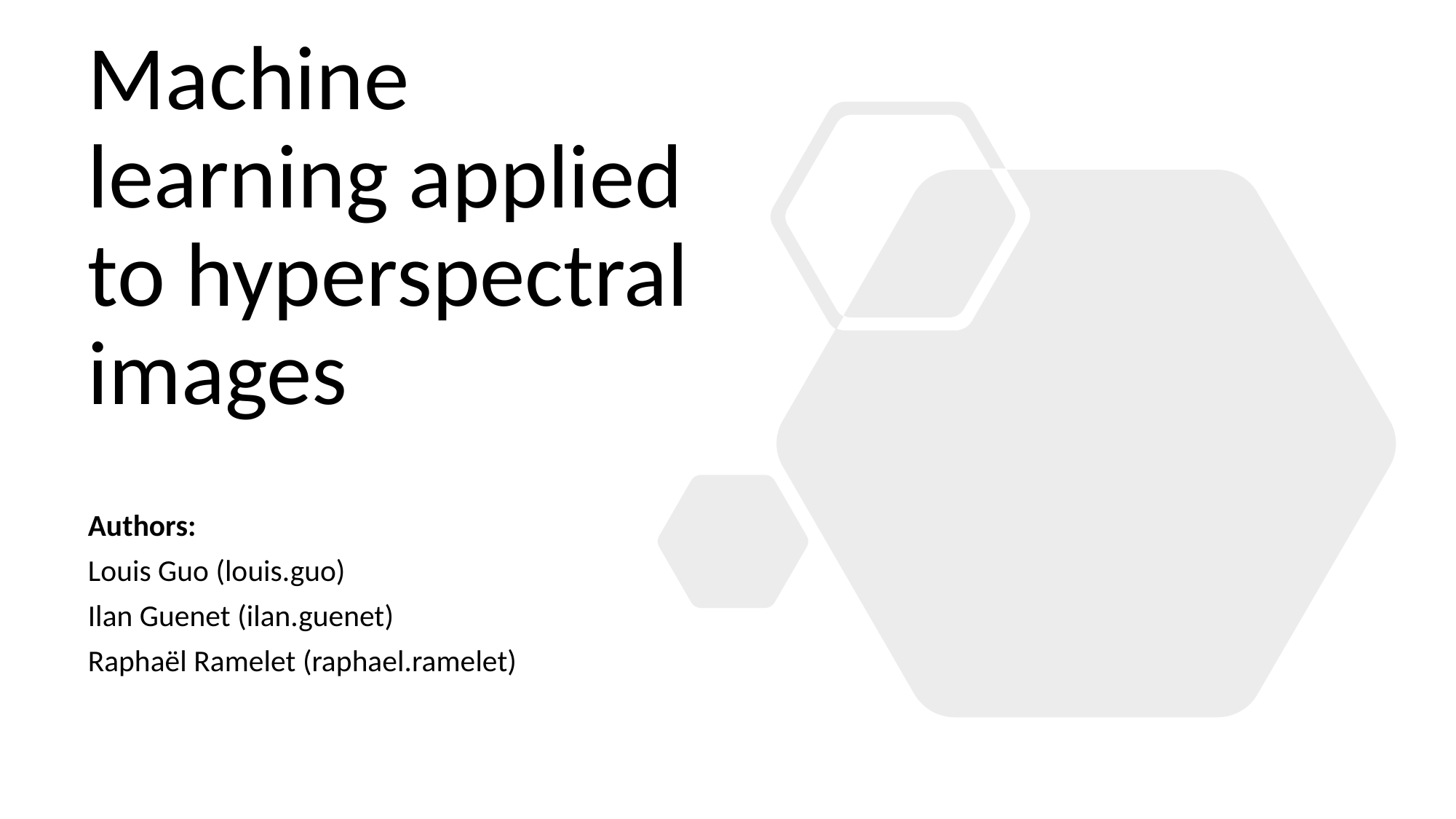

# Machine learning applied to hyperspectral images

Authors:
Louis Guo (louis.guo)
Ilan Guenet (ilan.guenet)
Raphaël Ramelet (raphael.ramelet)